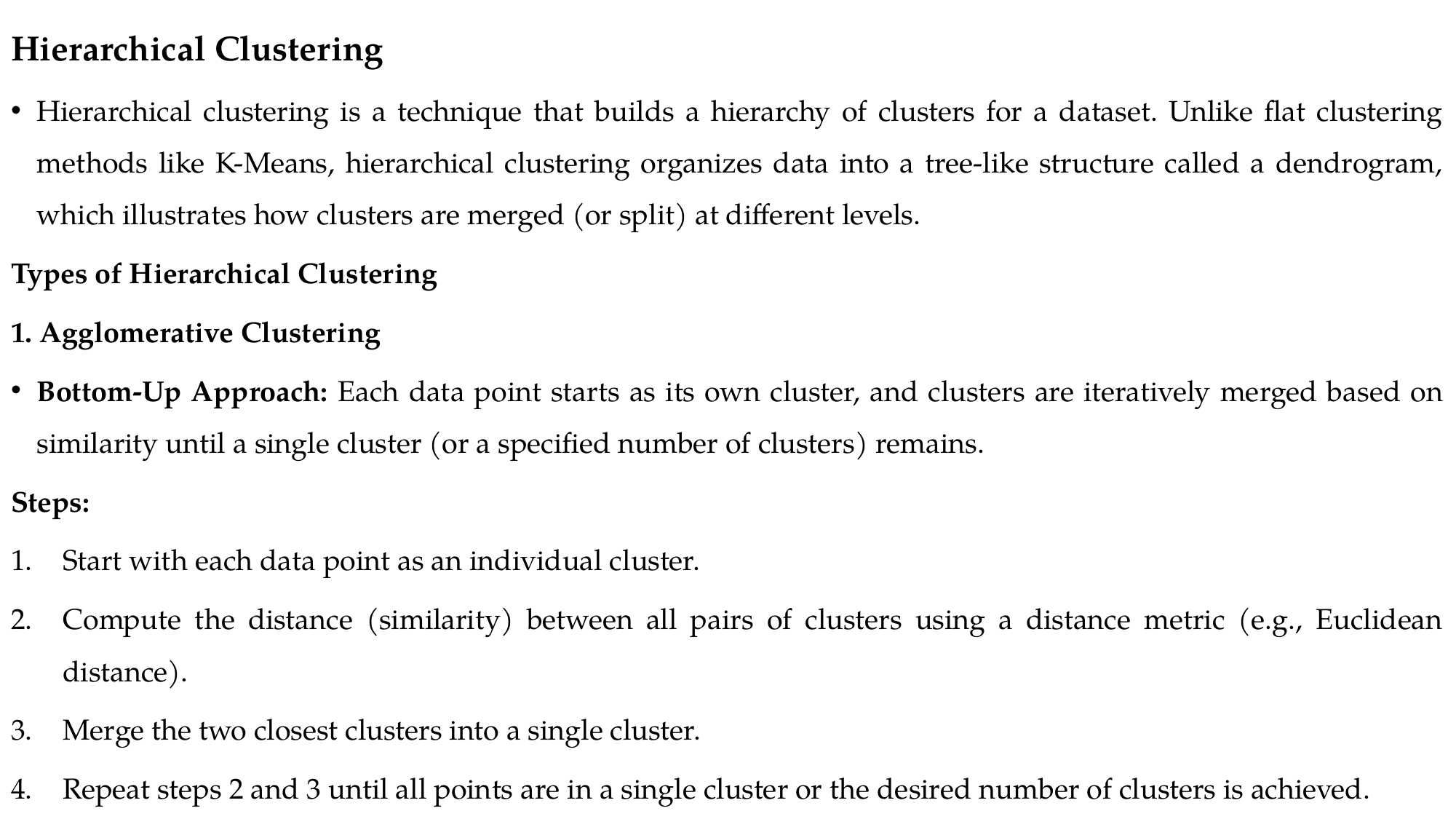

Hierarchical Clustering
Hierarchical clustering is a technique that builds a hierarchy of clusters for a dataset. Unlike flat clustering methods like K-Means, hierarchical clustering organizes data into a tree-like structure called a dendrogram, which illustrates how clusters are merged (or split) at different levels.
Types of Hierarchical Clustering
1. Agglomerative Clustering
Bottom-Up Approach: Each data point starts as its own cluster, and clusters are iteratively merged based on similarity until a single cluster (or a specified number of clusters) remains.
Steps:
Start with each data point as an individual cluster.
Compute the distance (similarity) between all pairs of clusters using a distance metric (e.g., Euclidean distance).
Merge the two closest clusters into a single cluster.
Repeat steps 2 and 3 until all points are in a single cluster or the desired number of clusters is achieved.